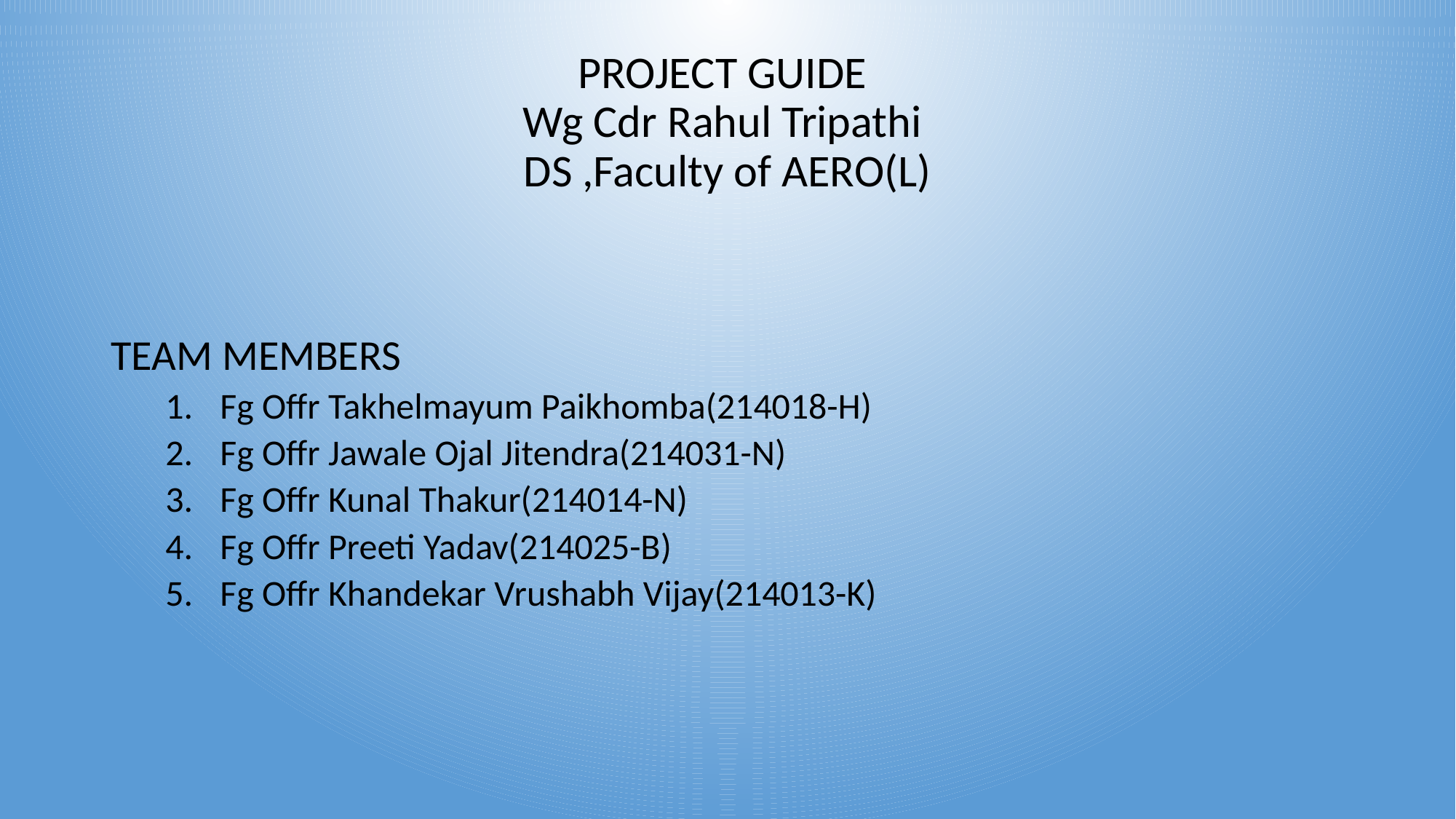

# PROJECT GUIDE Wg Cdr Rahul Tripathi DS ,Faculty of AERO(L)
TEAM MEMBERS
Fg Offr Takhelmayum Paikhomba(214018-H)
Fg Offr Jawale Ojal Jitendra(214031-N)
Fg Offr Kunal Thakur(214014-N)
Fg Offr Preeti Yadav(214025-B)
Fg Offr Khandekar Vrushabh Vijay(214013-K)